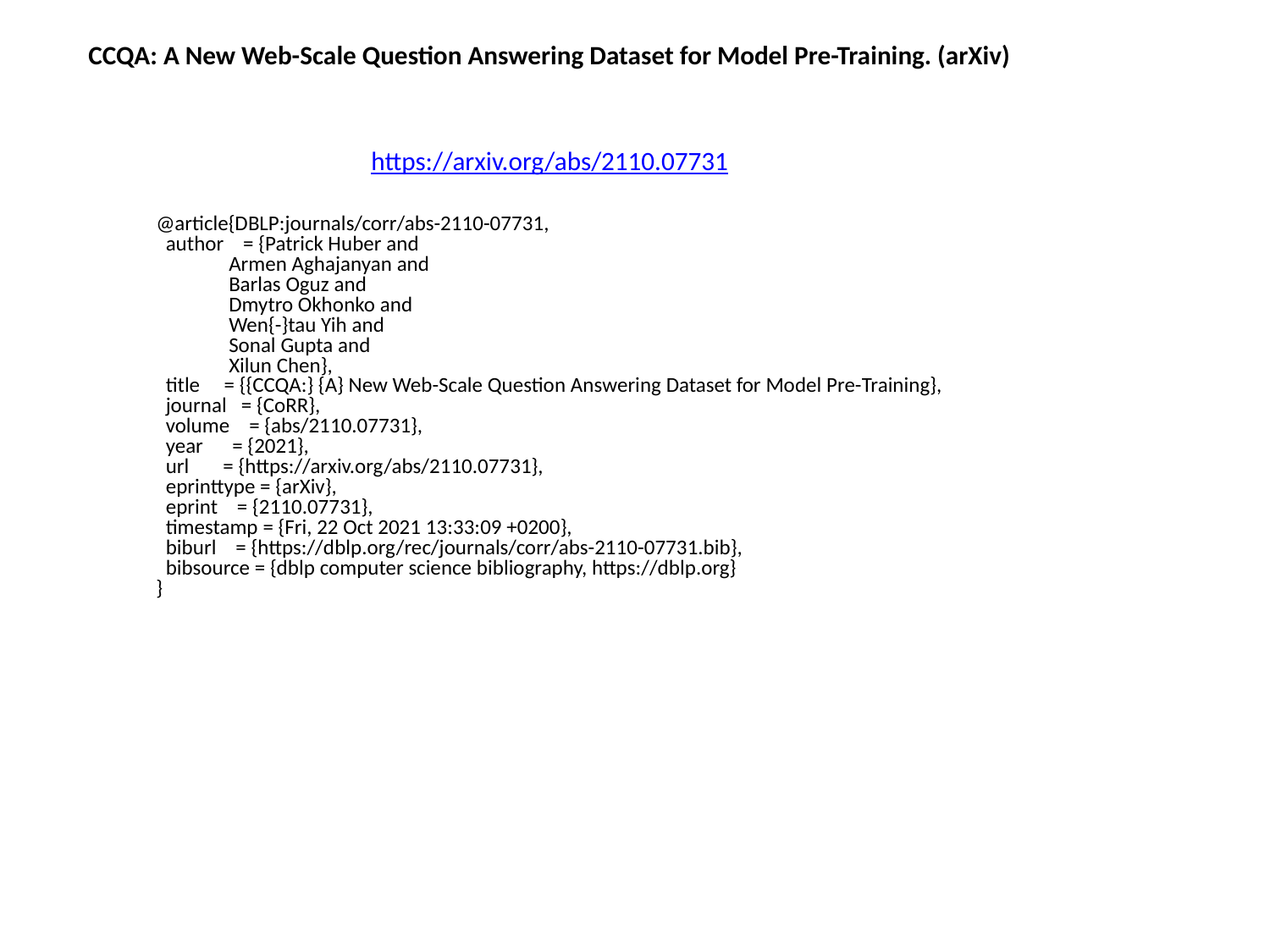

CCQA: A New Web-Scale Question Answering Dataset for Model Pre-Training. (arXiv)

https://arxiv.org/abs/2110.07731

@article{DBLP:journals/corr/abs-2110-07731,
  author    = {Patrick Huber and
               Armen Aghajanyan and
               Barlas Oguz and
               Dmytro Okhonko and
               Wen{-}tau Yih and
               Sonal Gupta and
               Xilun Chen},
  title     = {{CCQA:} {A} New Web-Scale Question Answering Dataset for Model Pre-Training},
  journal   = {CoRR},
  volume    = {abs/2110.07731},
  year      = {2021},
  url       = {https://arxiv.org/abs/2110.07731},
  eprinttype = {arXiv},
  eprint    = {2110.07731},
  timestamp = {Fri, 22 Oct 2021 13:33:09 +0200},
  biburl    = {https://dblp.org/rec/journals/corr/abs-2110-07731.bib},
  bibsource = {dblp computer science bibliography, https://dblp.org}
}